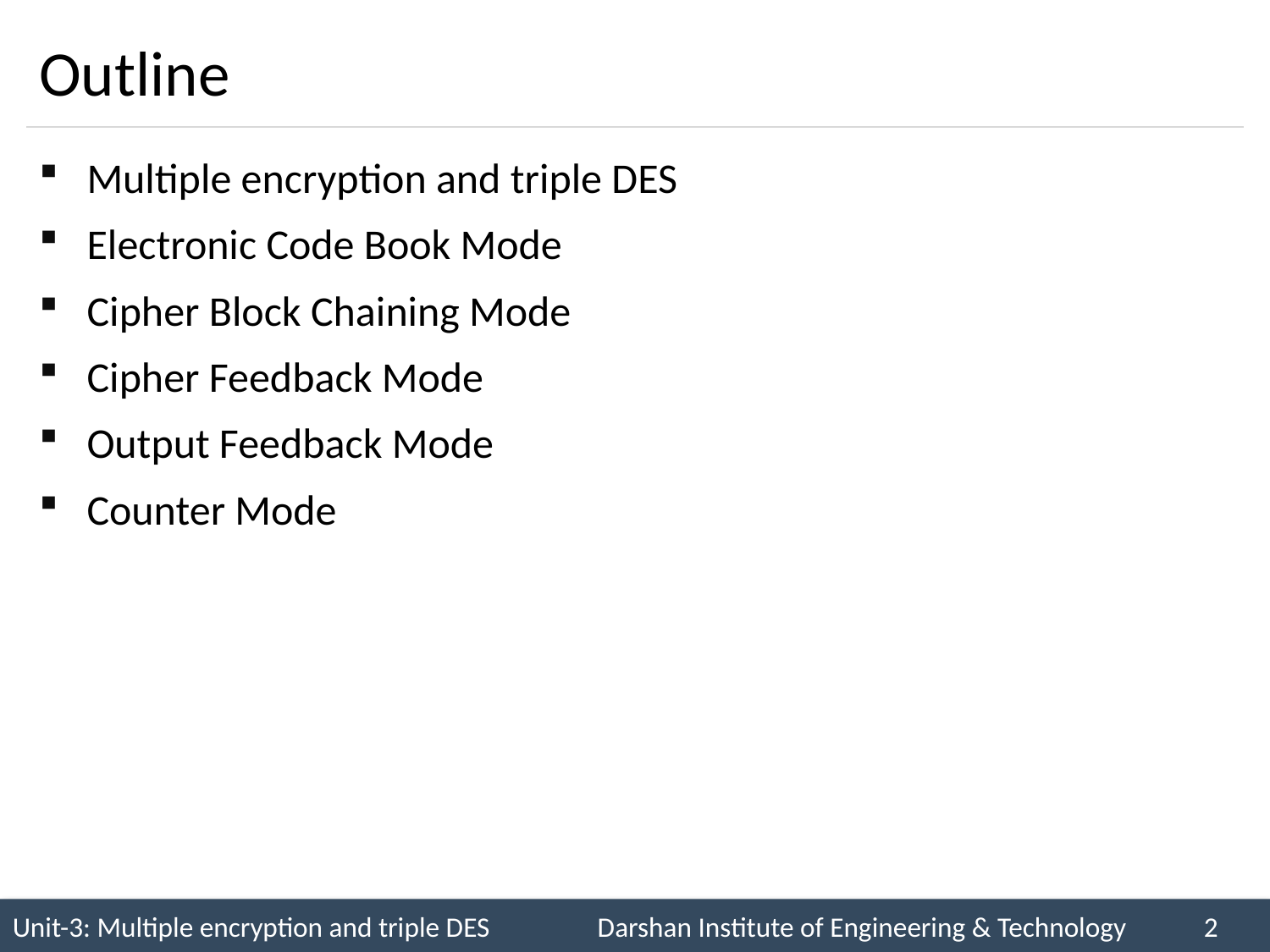

# Outline
Multiple encryption and triple DES
Electronic Code Book Mode
Cipher Block Chaining Mode
Cipher Feedback Mode
Output Feedback Mode
Counter Mode